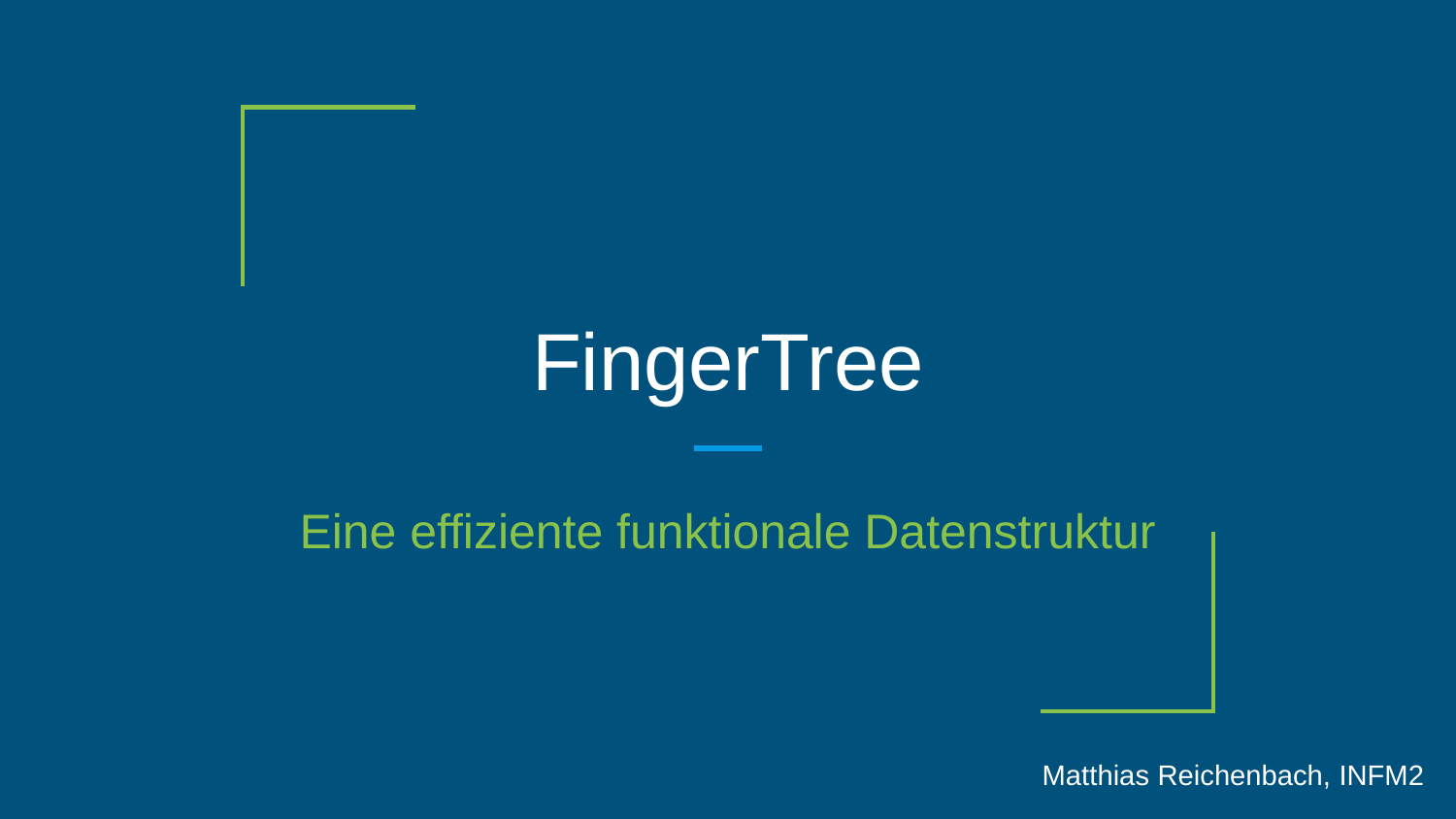

# FingerTree
Eine effiziente funktionale Datenstruktur
Matthias Reichenbach, INFM2